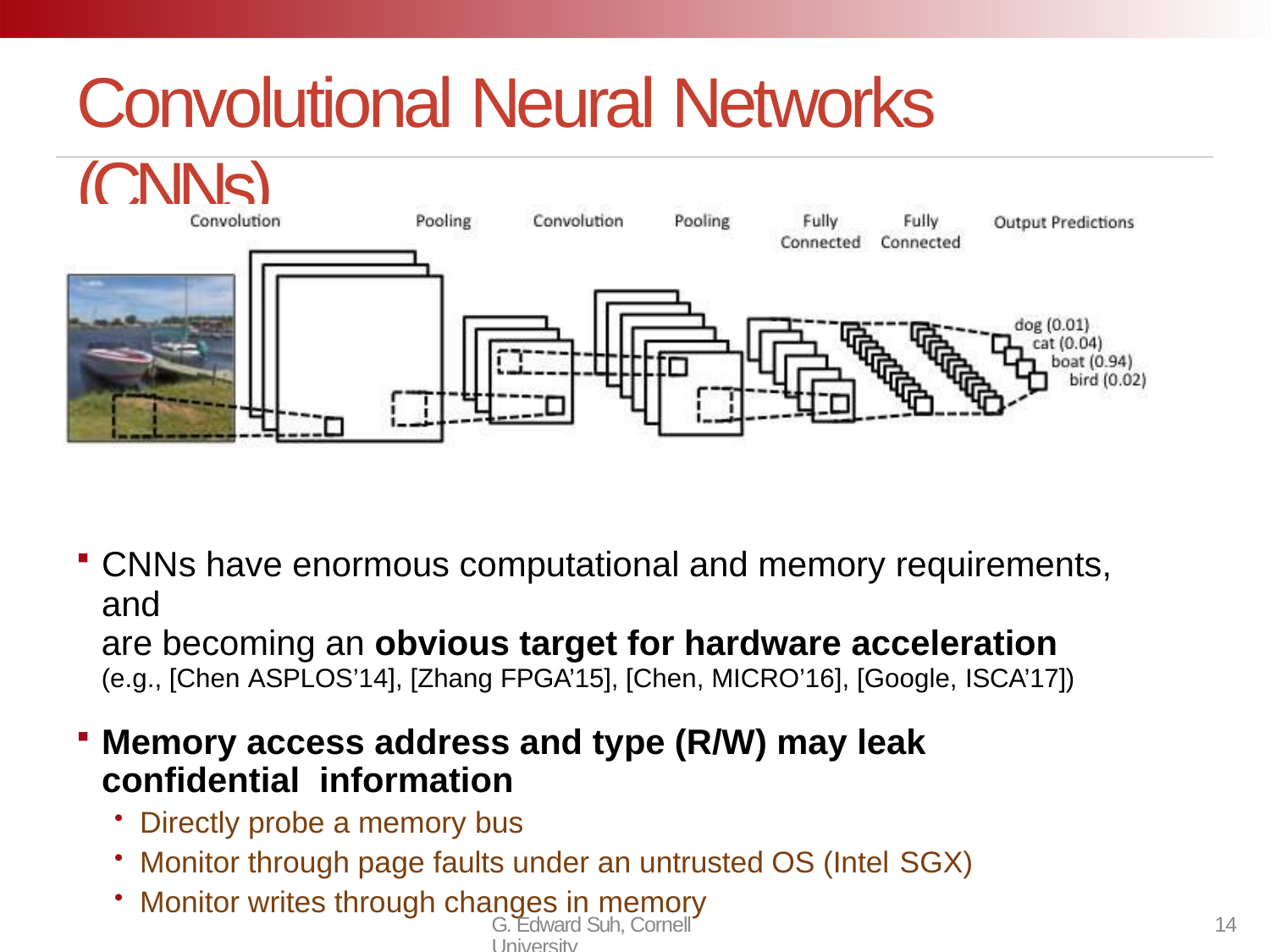

# Convolutional Neural Networks (CNNs)

CNNs have enormous computational and memory requirements, and
are becoming an obvious target for hardware acceleration
(e.g., [Chen ASPLOS’14], [Zhang FPGA’15], [Chen, MICRO’16], [Google, ISCA’17])

Memory access address and type (R/W) may leak confidential  information
Directly probe a memory bus
Monitor through page faults under an untrusted OS (Intel SGX)
Monitor writes through changes in memory
G. Edward Suh, Cornell University
14